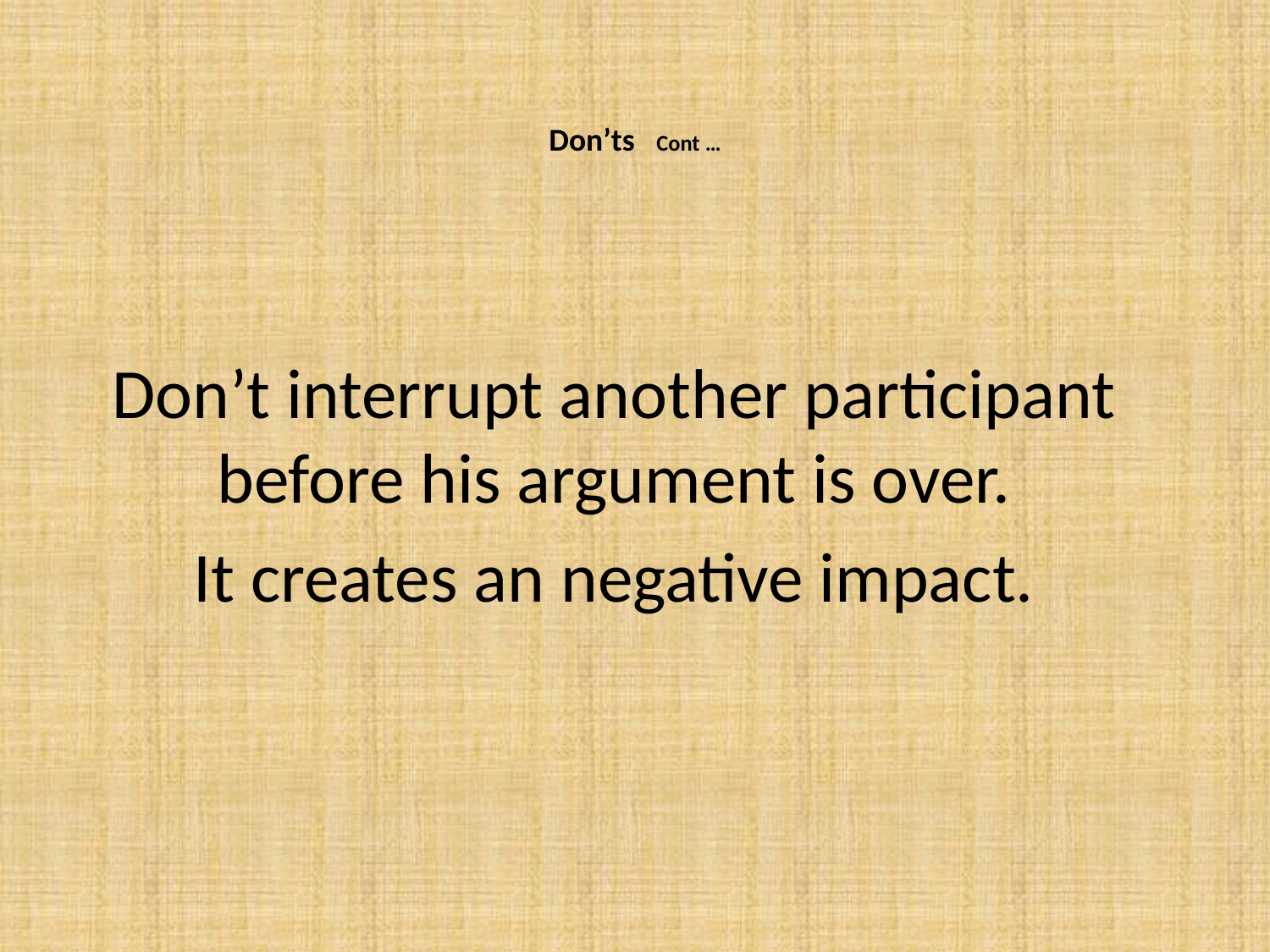

# Don’ts   Cont …

Don’t interrupt another participant before his argument is over.
It creates an negative impact.